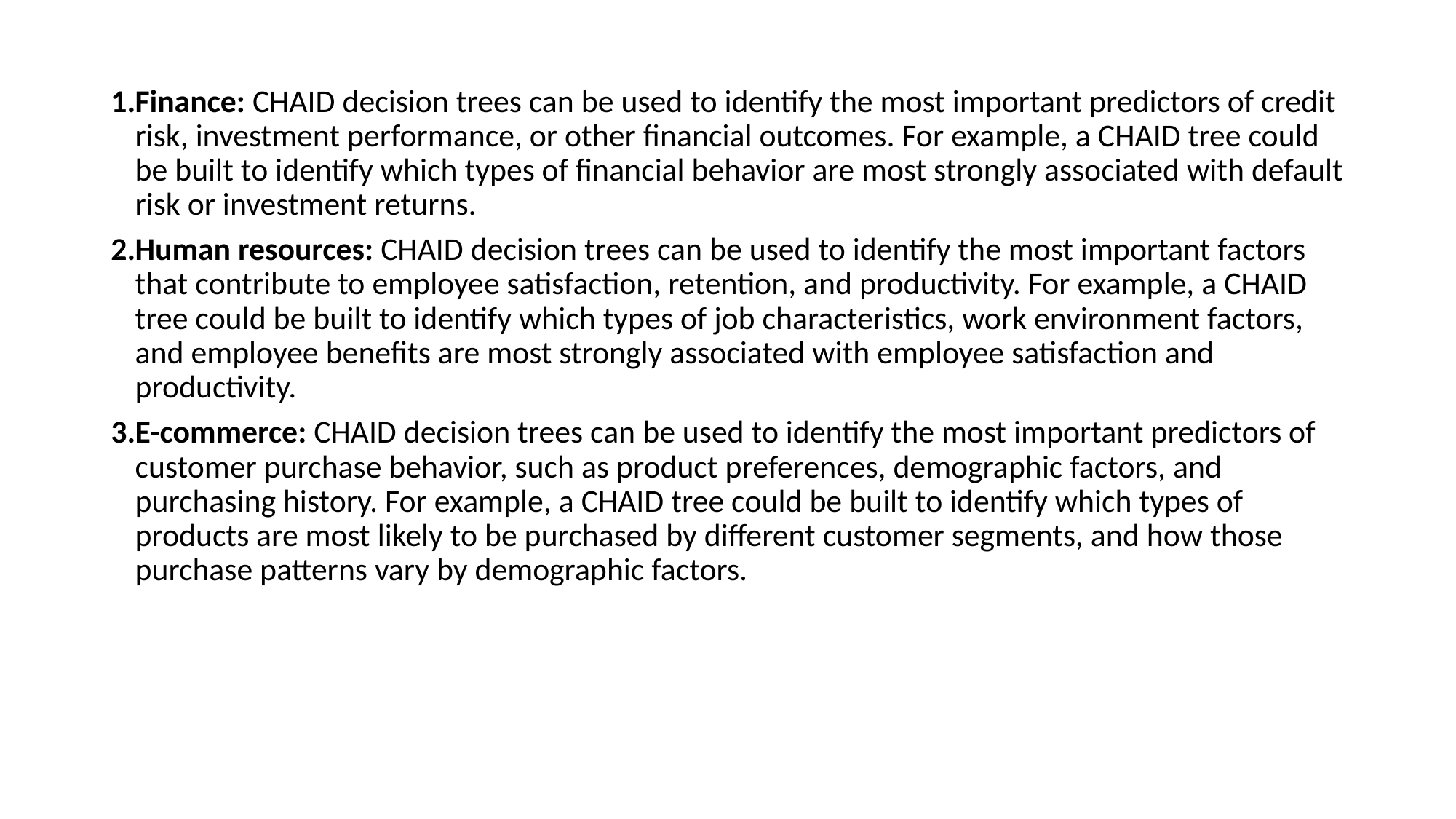

Finance: CHAID decision trees can be used to identify the most important predictors of credit risk, investment performance, or other financial outcomes. For example, a CHAID tree could be built to identify which types of financial behavior are most strongly associated with default risk or investment returns.
Human resources: CHAID decision trees can be used to identify the most important factors that contribute to employee satisfaction, retention, and productivity. For example, a CHAID tree could be built to identify which types of job characteristics, work environment factors, and employee benefits are most strongly associated with employee satisfaction and productivity.
E-commerce: CHAID decision trees can be used to identify the most important predictors of customer purchase behavior, such as product preferences, demographic factors, and purchasing history. For example, a CHAID tree could be built to identify which types of products are most likely to be purchased by different customer segments, and how those purchase patterns vary by demographic factors.